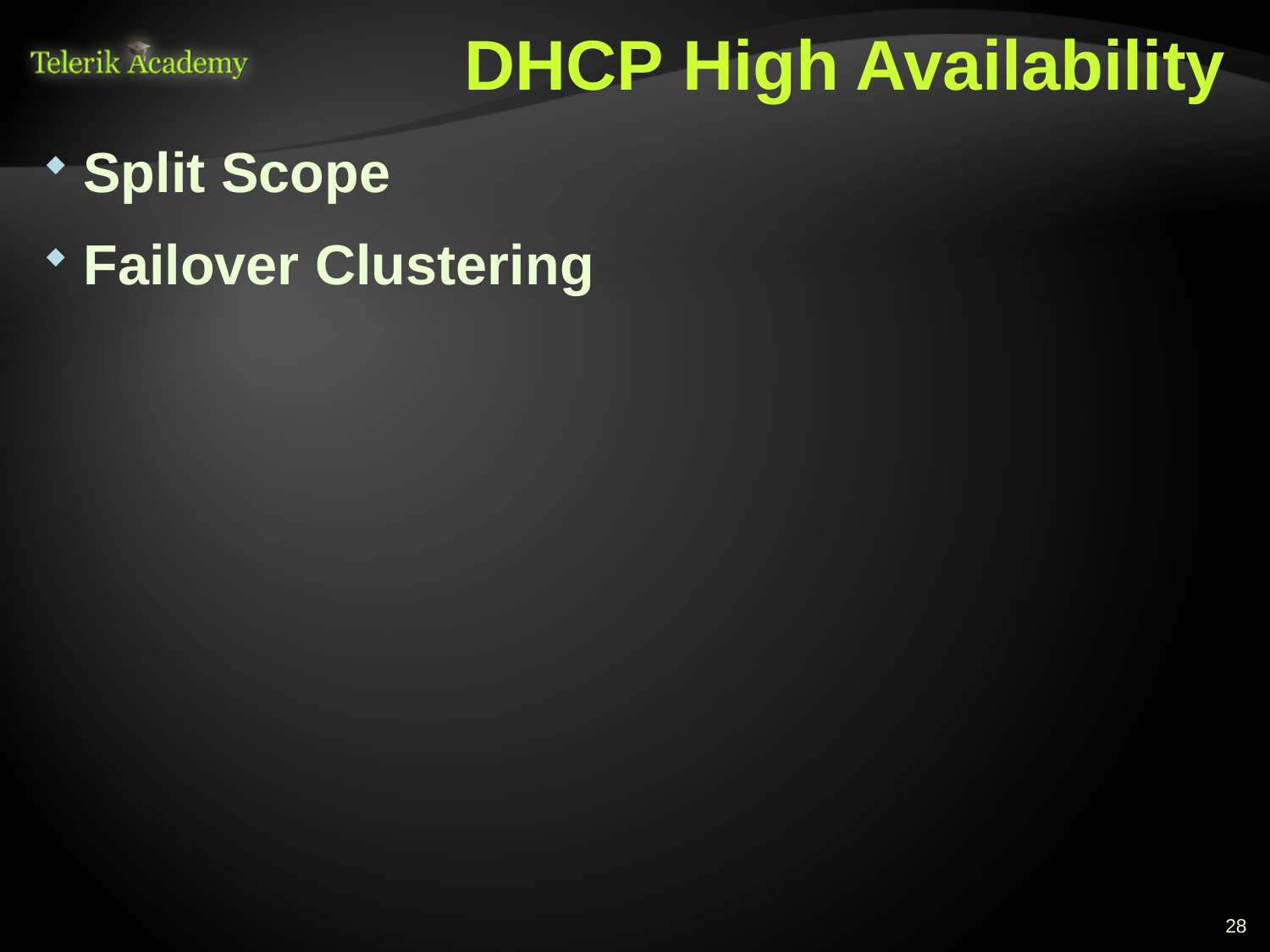

# DHCP High Availability
Split Scope
Failover Clustering
28